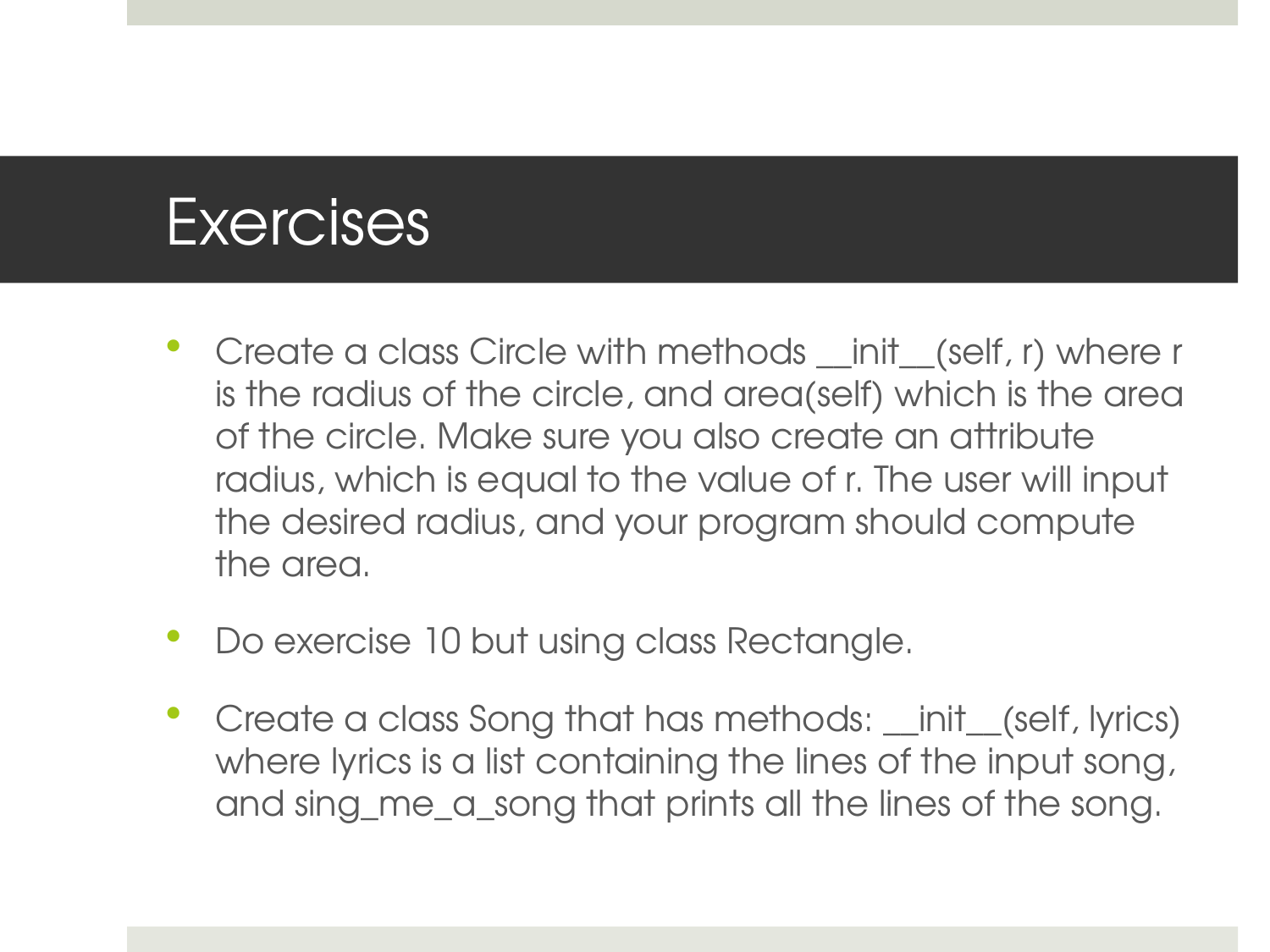

# Exercises
Create a class Circle with methods __init__(self, r) where r is the radius of the circle, and area(self) which is the area of the circle. Make sure you also create an attribute radius, which is equal to the value of r. The user will input the desired radius, and your program should compute the area.
Do exercise 10 but using class Rectangle.
Create a class Song that has methods: __init__(self, lyrics) where lyrics is a list containing the lines of the input song, and sing_me_a_song that prints all the lines of the song.